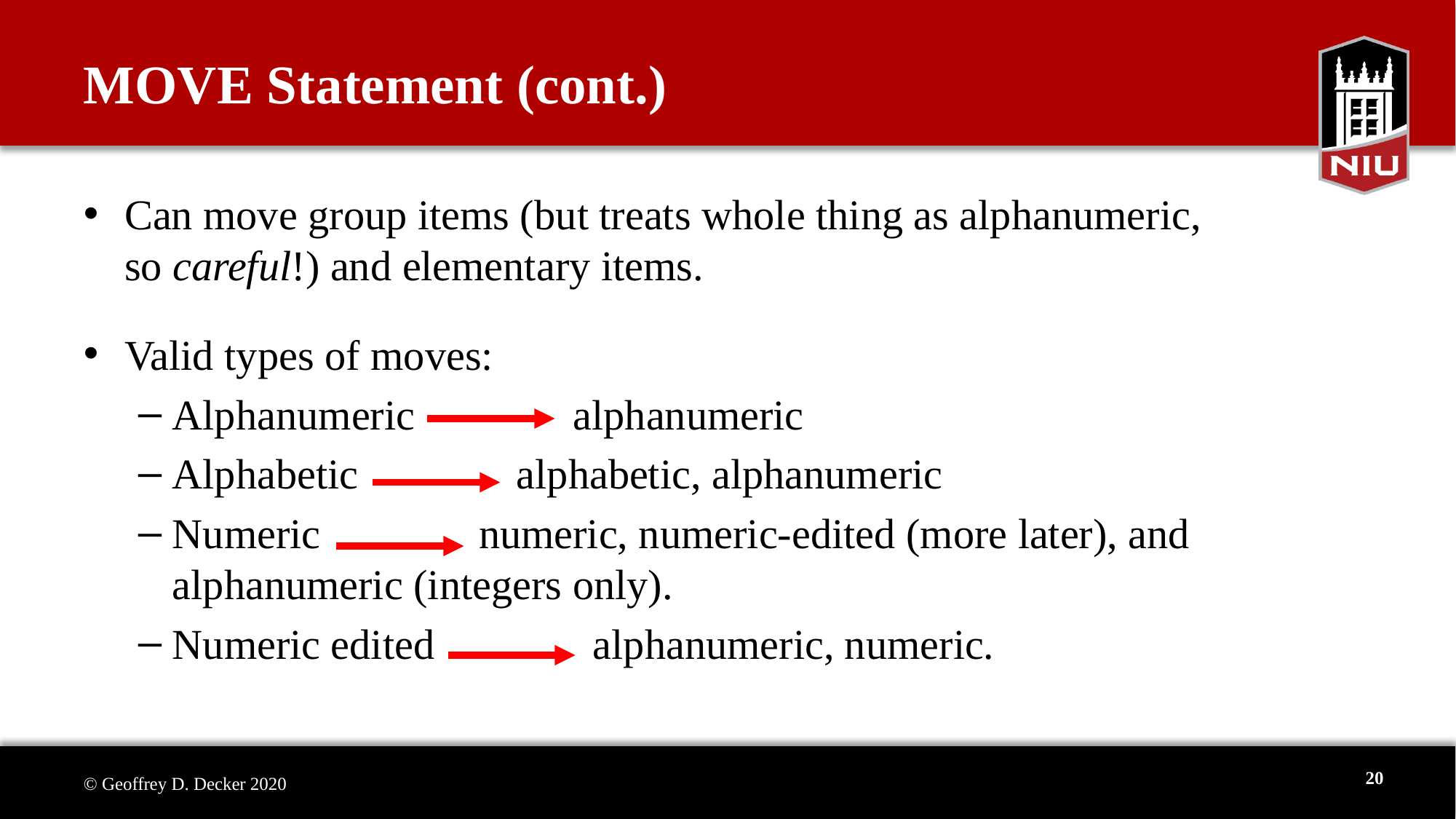

# MOVE Statement (cont.)
Can move group items (but treats whole thing as alphanumeric,
so careful!) and elementary items.

Valid types of moves:
Alphanumeric               alphanumeric
Alphabetic               alphabetic, alphanumeric
Numeric               numeric, numeric-edited (more later), and alphanumeric (integers only).
Numeric edited               alphanumeric, numeric.
20
© Geoffrey D. Decker 2020